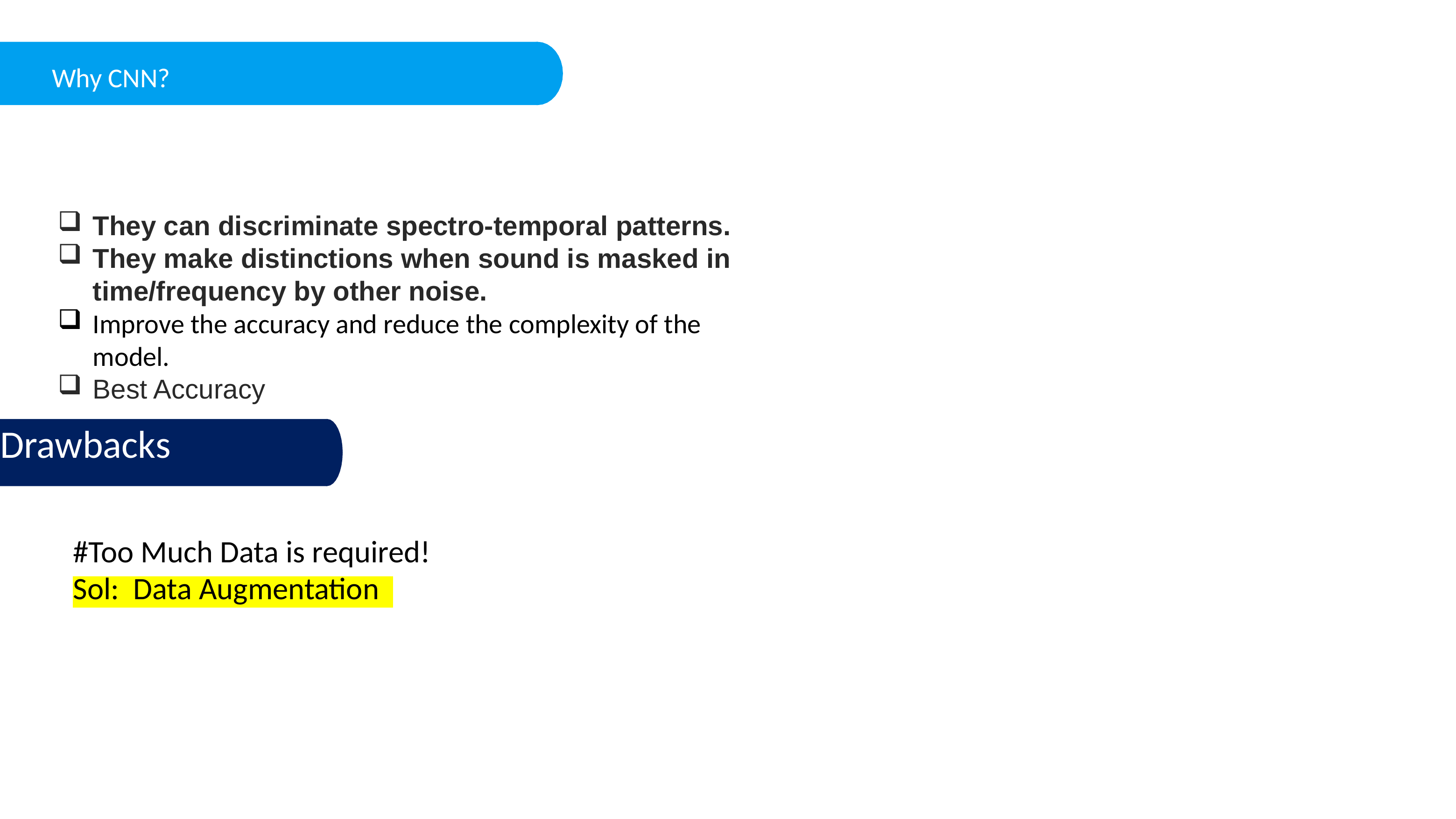

Why CNN?

They can discriminate spectro-temporal patterns.
They make distinctions when sound is masked in time/frequency by other noise.
Improve the accuracy and reduce the complexity of the model.
Best Accuracy

Drawbacks
#Too Much Data is required!
Sol:  Data Augmentation